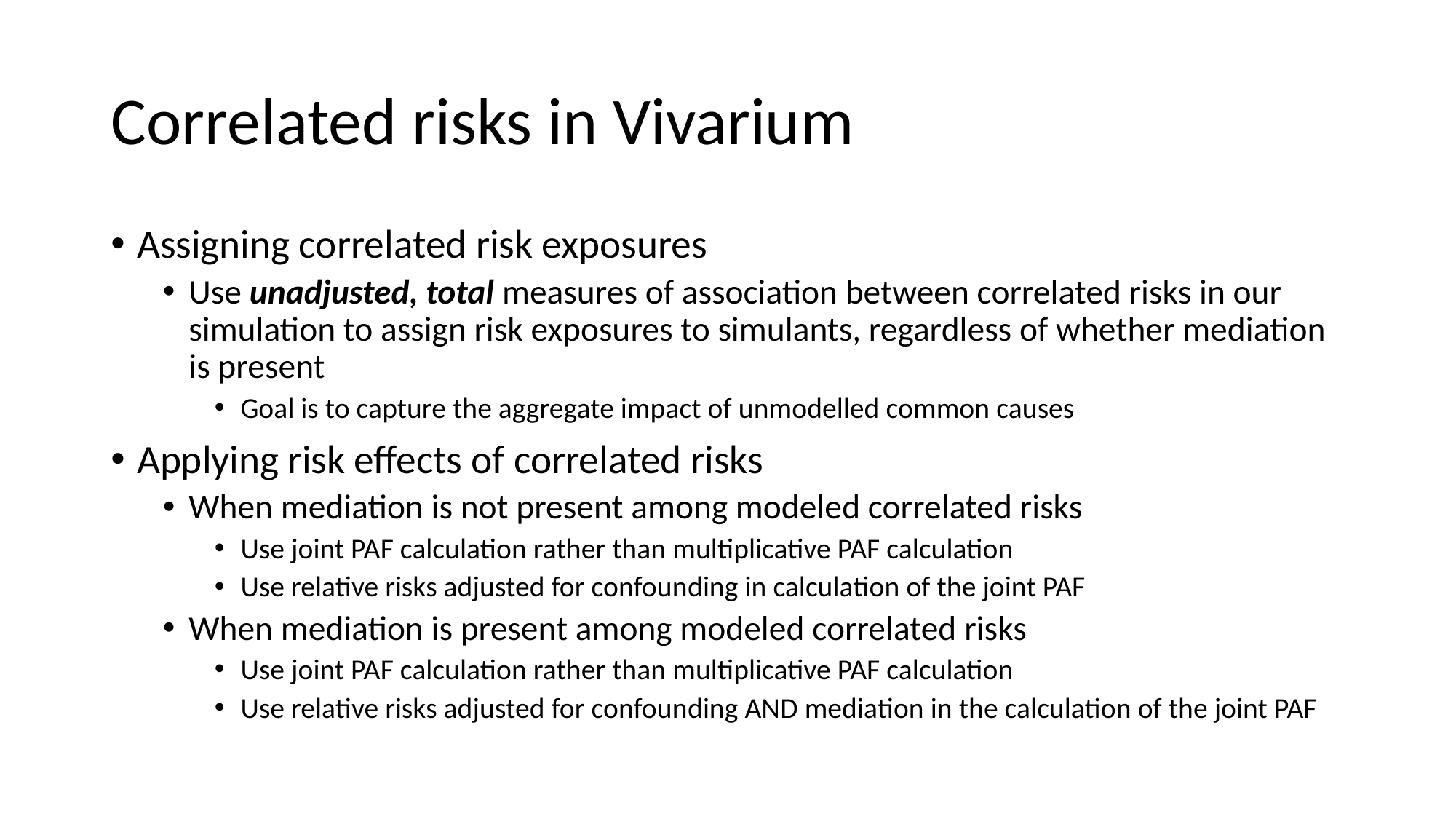

# Correlated risks in Vivarium
Assigning correlated risk exposures
Use unadjusted, total measures of association between correlated risks in our simulation to assign risk exposures to simulants, regardless of whether mediation is present
Goal is to capture the aggregate impact of unmodelled common causes
Applying risk effects of correlated risks
When mediation is not present among modeled correlated risks
Use joint PAF calculation rather than multiplicative PAF calculation
Use relative risks adjusted for confounding in calculation of the joint PAF
When mediation is present among modeled correlated risks
Use joint PAF calculation rather than multiplicative PAF calculation
Use relative risks adjusted for confounding AND mediation in the calculation of the joint PAF